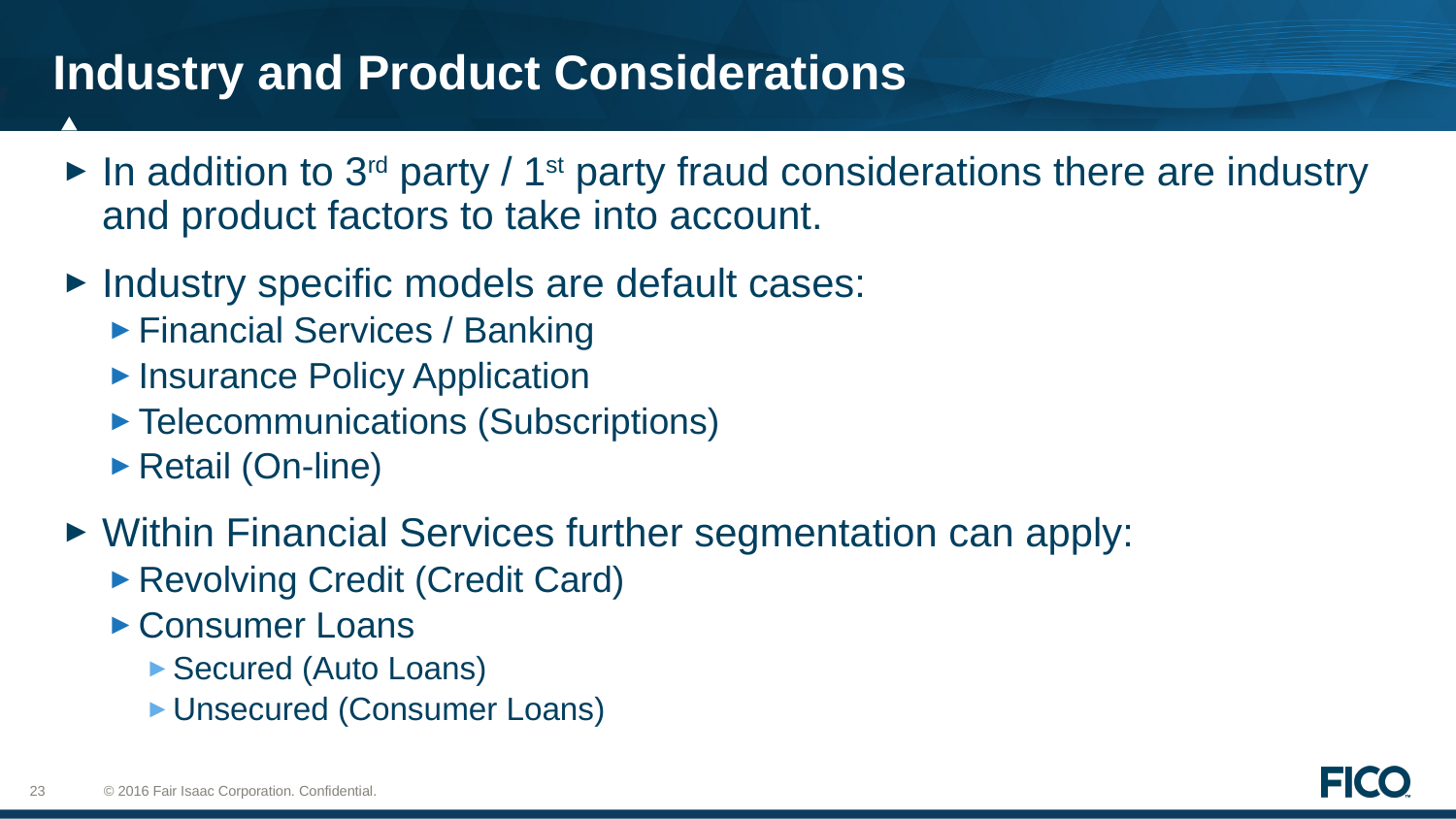

# Industry and Product Considerations
In addition to 3rd party / 1st party fraud considerations there are industry and product factors to take into account.
Industry specific models are default cases:
Financial Services / Banking
Insurance Policy Application
Telecommunications (Subscriptions)
Retail (On-line)
Within Financial Services further segmentation can apply:
Revolving Credit (Credit Card)
Consumer Loans
Secured (Auto Loans)
Unsecured (Consumer Loans)